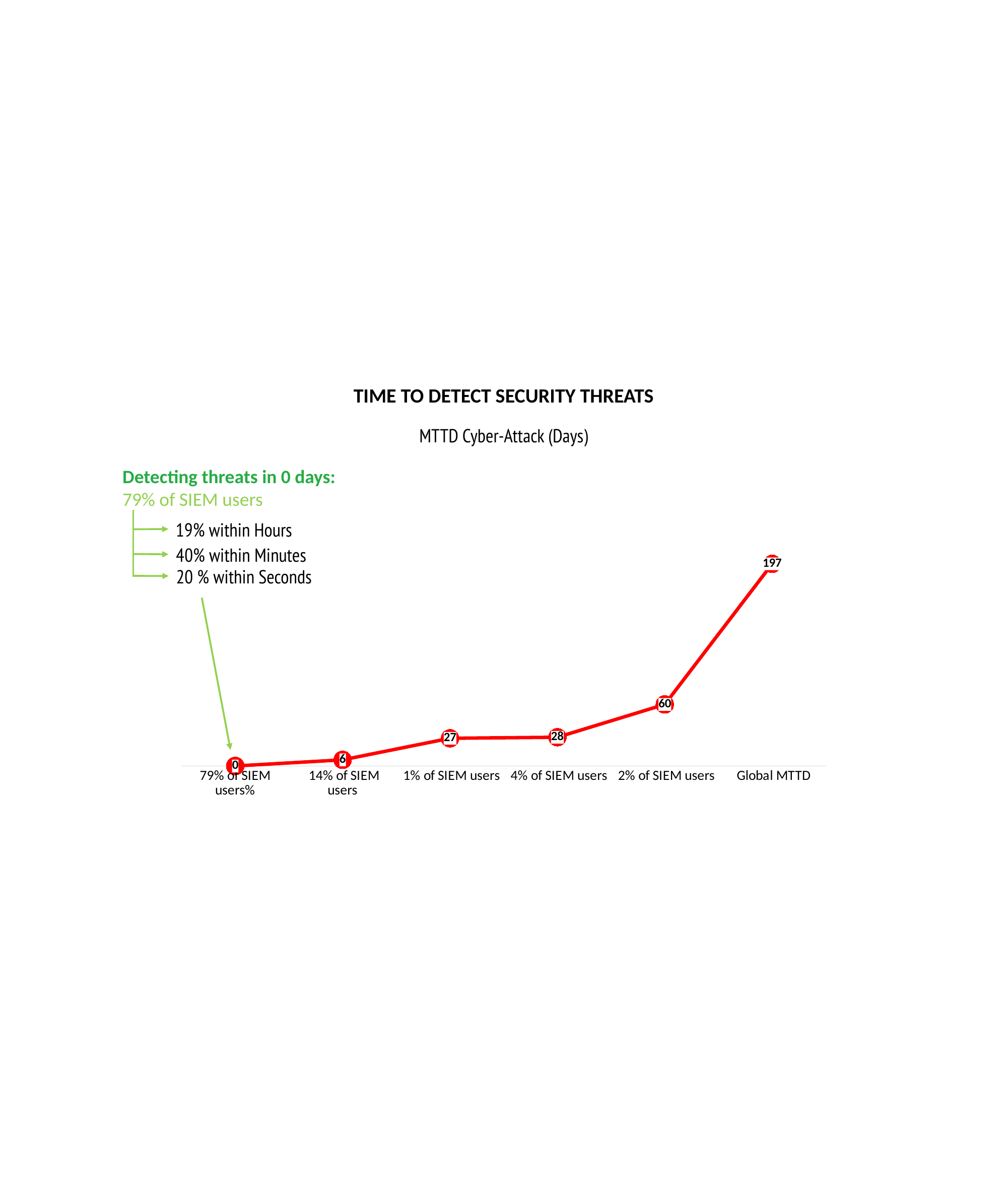

Time To Detect Security Threats
MTTD Cyber-Attack (Days)

### Chart

| Category |  MTTD Using SIEM_x000d_(AlienVault, 2019) |
|---|---|
| 79% of SIEM users% | 0.0 |
|  14% of SIEM users | 6.0 |
|  1% of SIEM users | 27.0 |
|  4% of SIEM users | 28.0 |
|  2% of SIEM users | 60.0 |
|  Global MTTD | 197.0 |
Detecting threats in 0 days:
79% of SIEM users
19% within Hours
40% within Minutes
20 % within Seconds